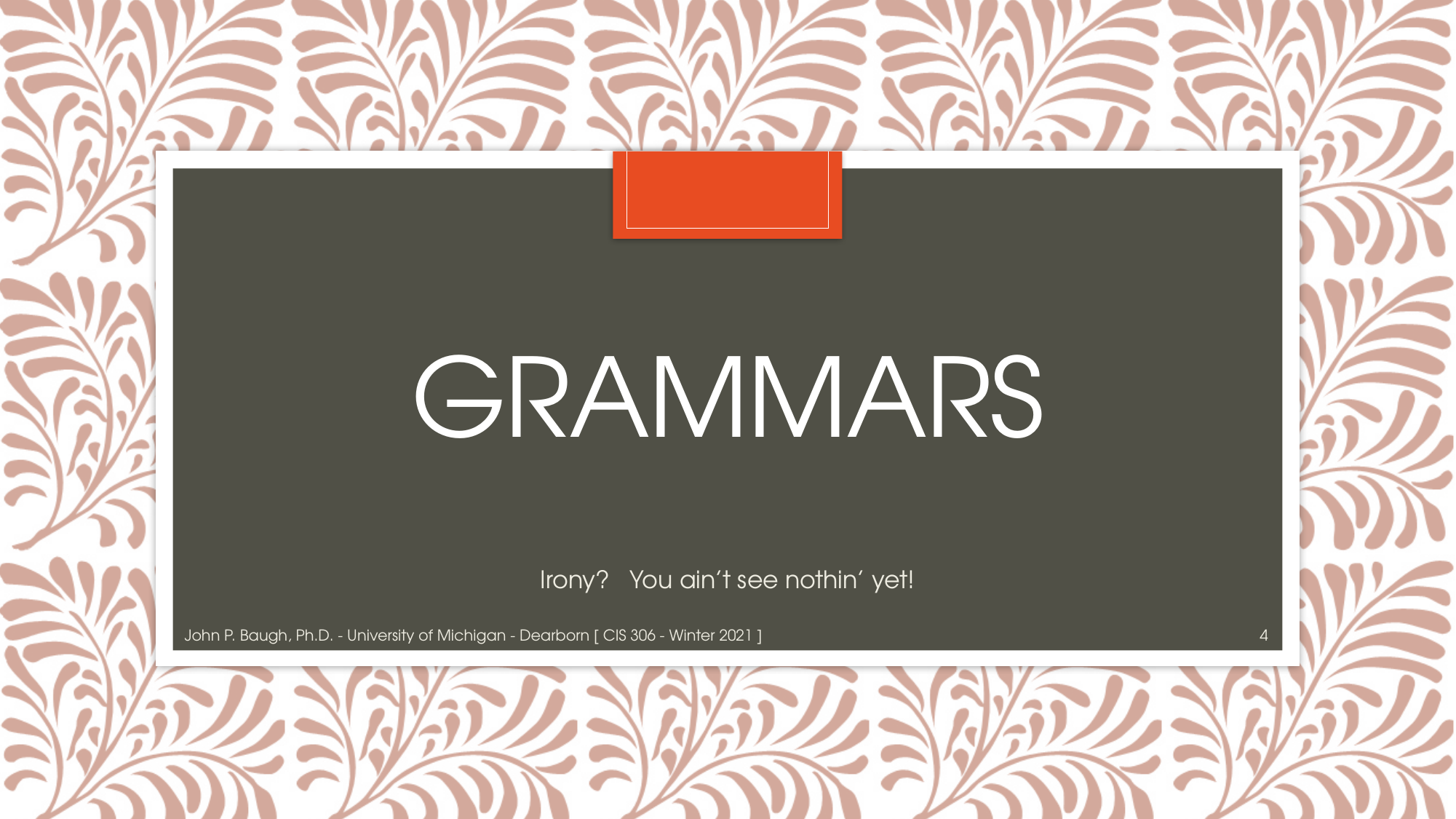

# Grammars
Irony?   You ain’t see nothin’ yet!
John P. Baugh, Ph.D. - University of Michigan - Dearborn [ CIS 306 - Winter 2021 ]
4